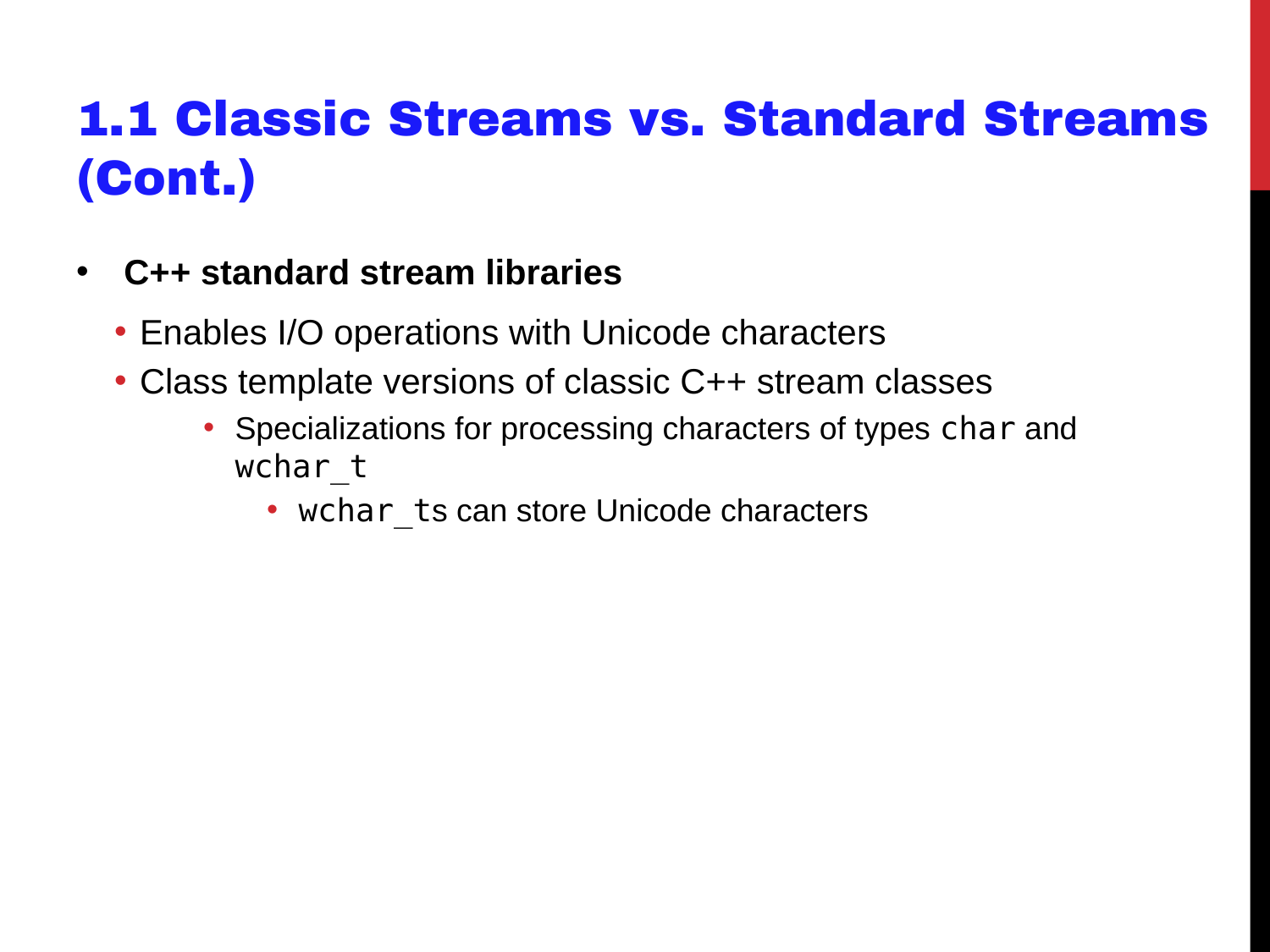

# 1.1 Classic Streams vs. Standard Streams (Cont.)
C++ standard stream libraries
Enables I/O operations with Unicode characters
Class template versions of classic C++ stream classes
Specializations for processing characters of types char and wchar_t
wchar_ts can store Unicode characters